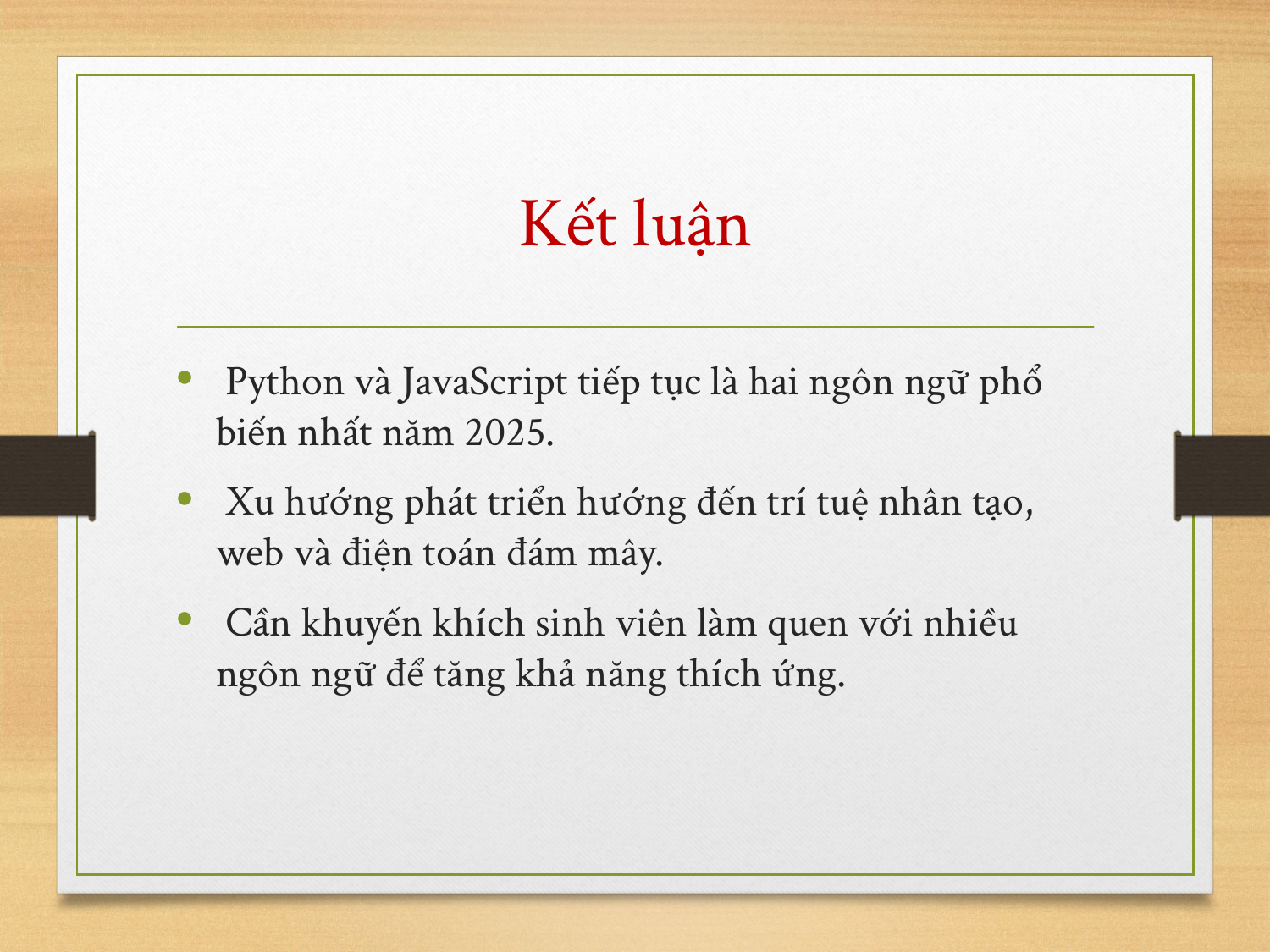

# Kết luận
 Python và JavaScript tiếp tục là hai ngôn ngữ phổ biến nhất năm 2025.
 Xu hướng phát triển hướng đến trí tuệ nhân tạo, web và điện toán đám mây.
 Cần khuyến khích sinh viên làm quen với nhiều ngôn ngữ để tăng khả năng thích ứng.